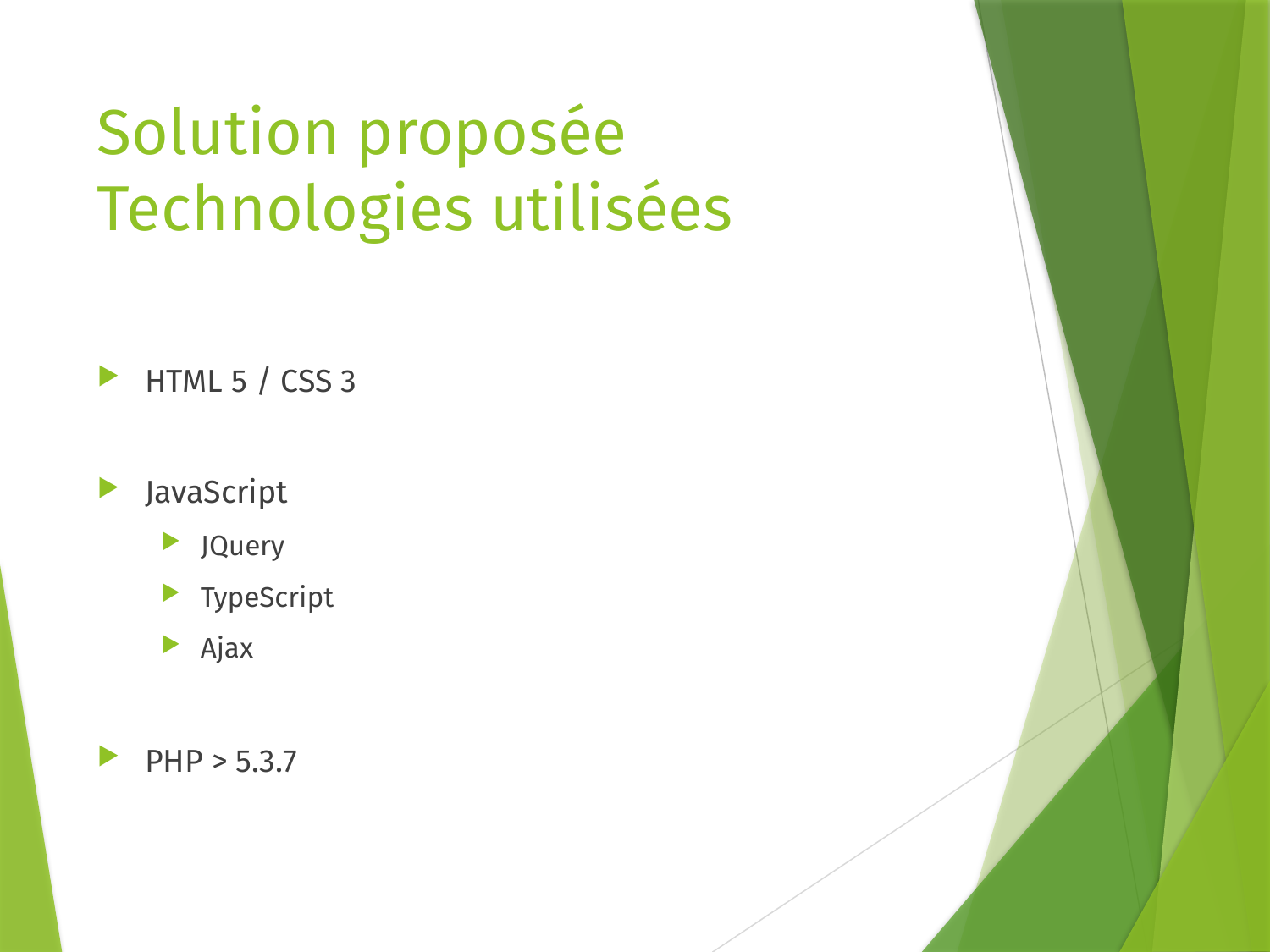

# Solution proposée Technologies utilisées
HTML 5 / CSS 3

JavaScript
JQuery
TypeScript
Ajax

PHP > 5.3.7